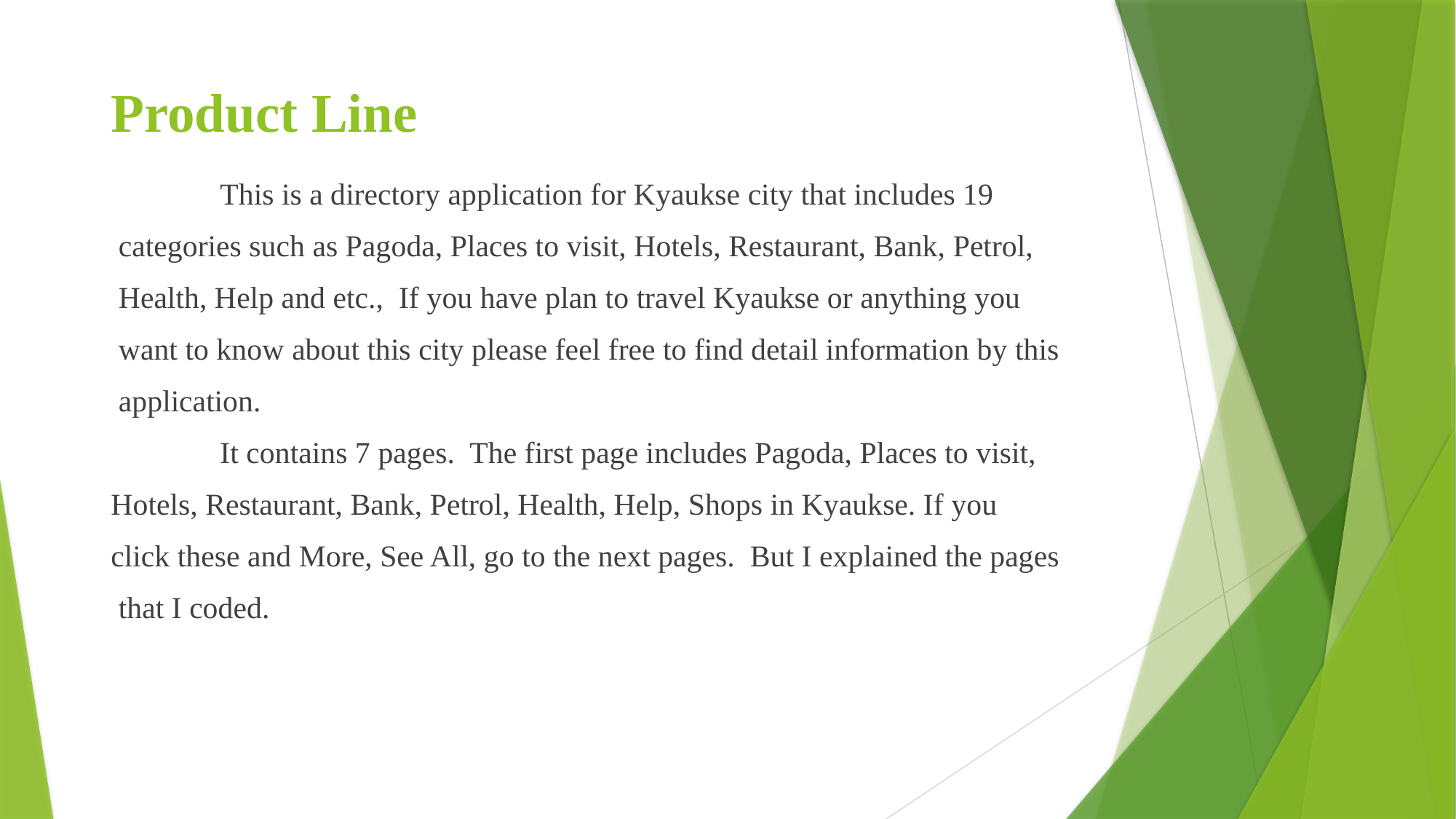

# Product Line
	This is a directory application for Kyaukse city that includes 19
 categories such as Pagoda, Places to visit, Hotels, Restaurant, Bank, Petrol,
 Health, Help and etc.,  If you have plan to travel Kyaukse or anything you
 want to know about this city please feel free to find detail information by this
 application.
	It contains 7 pages.  The first page includes Pagoda, Places to visit,
Hotels, Restaurant, Bank, Petrol, Health, Help, Shops in Kyaukse. If you
click these and More, See All, go to the next pages.  But I explained the pages
 that I coded.